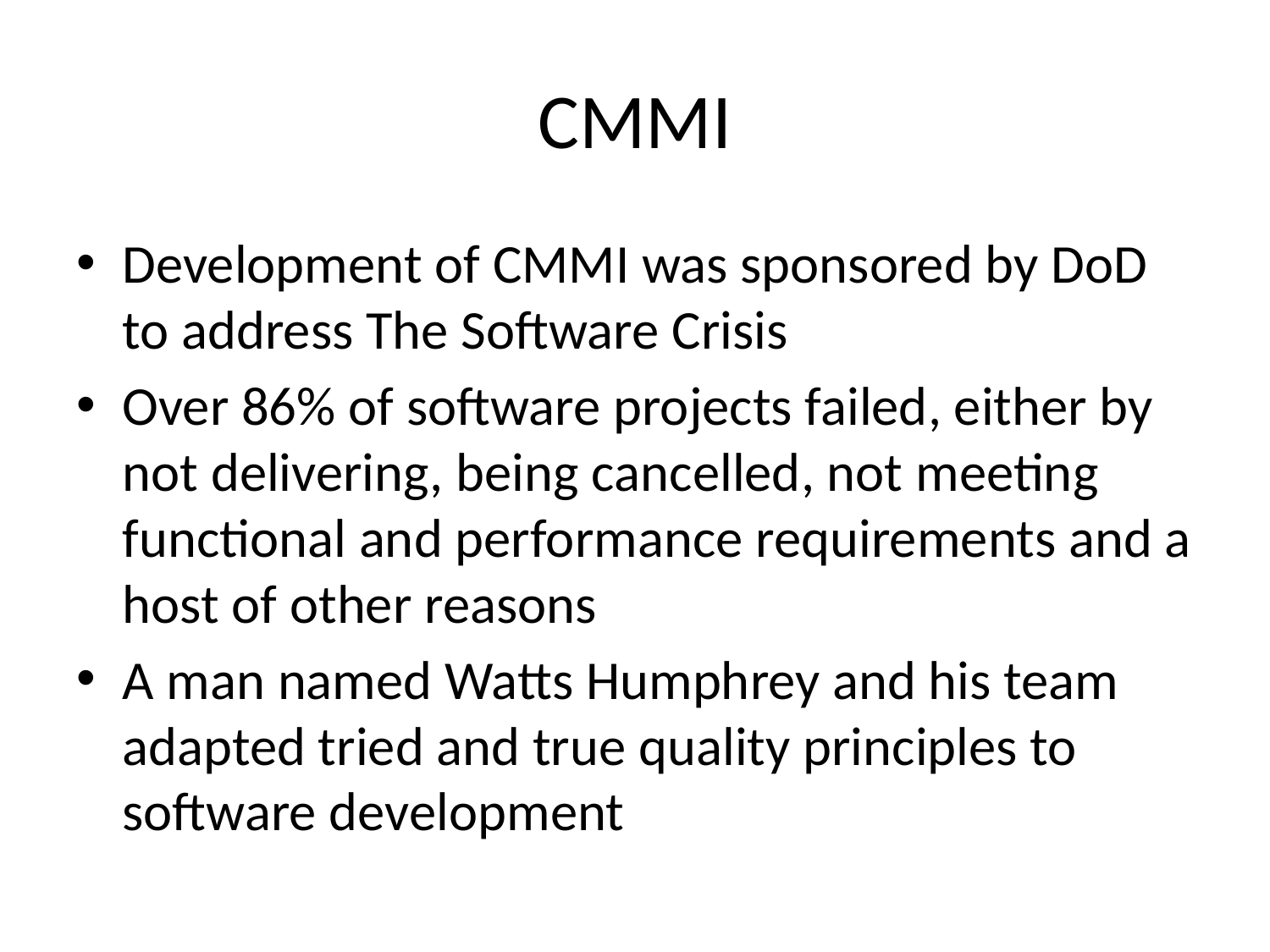

# CMMI
Development of CMMI was sponsored by DoD to address The Software Crisis
Over 86% of software projects failed, either by not delivering, being cancelled, not meeting functional and performance requirements and a host of other reasons
A man named Watts Humphrey and his team adapted tried and true quality principles to software development